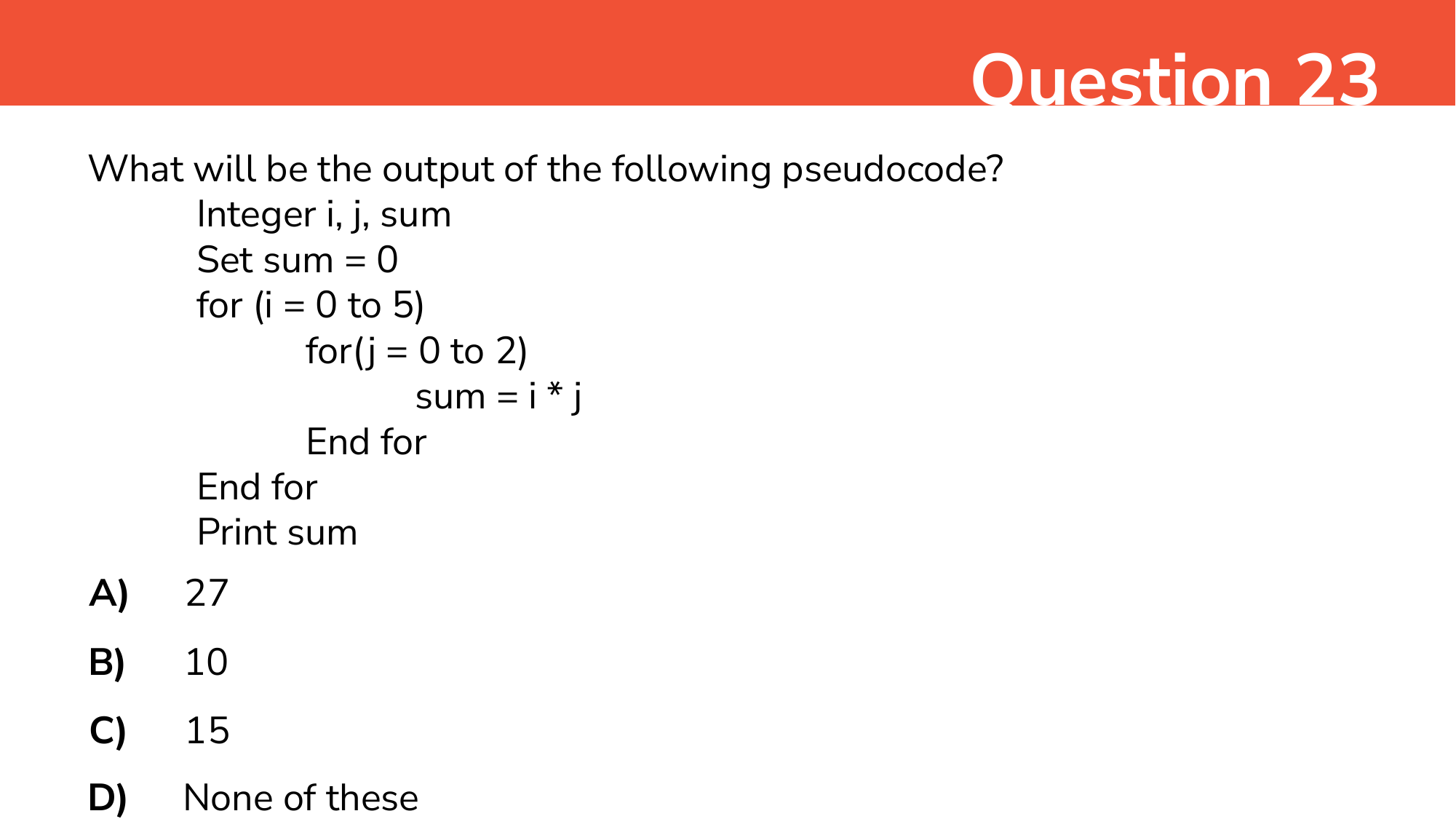

Question 23
What will be the output of the following pseudocode?
	Integer i, j, sum
	Set sum = 0
	for (i = 0 to 5)
		for(j = 0 to 2)
			sum = i * j
		End for
	End for
	Print sum
A)
27
B)
10
C)
15
D)
None of these